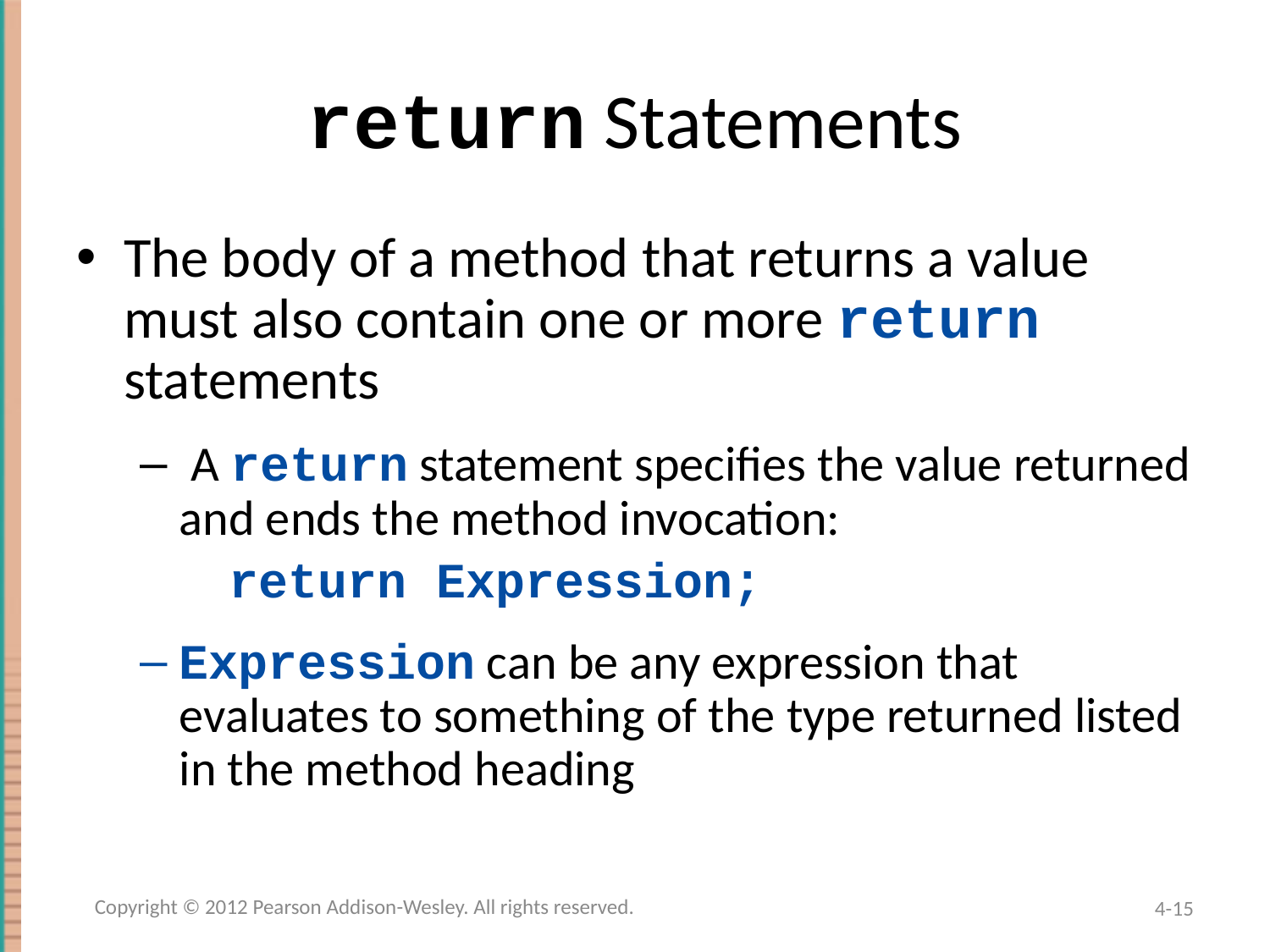

# return Statements
The body of a method that returns a value must also contain one or more return statements

 A return statement specifies the value returned and ends the method invocation:
   return Expression;

Expression can be any expression that evaluates to something of the type returned listed in the method heading
Copyright © 2012 Pearson Addison-Wesley. All rights reserved.
4-15